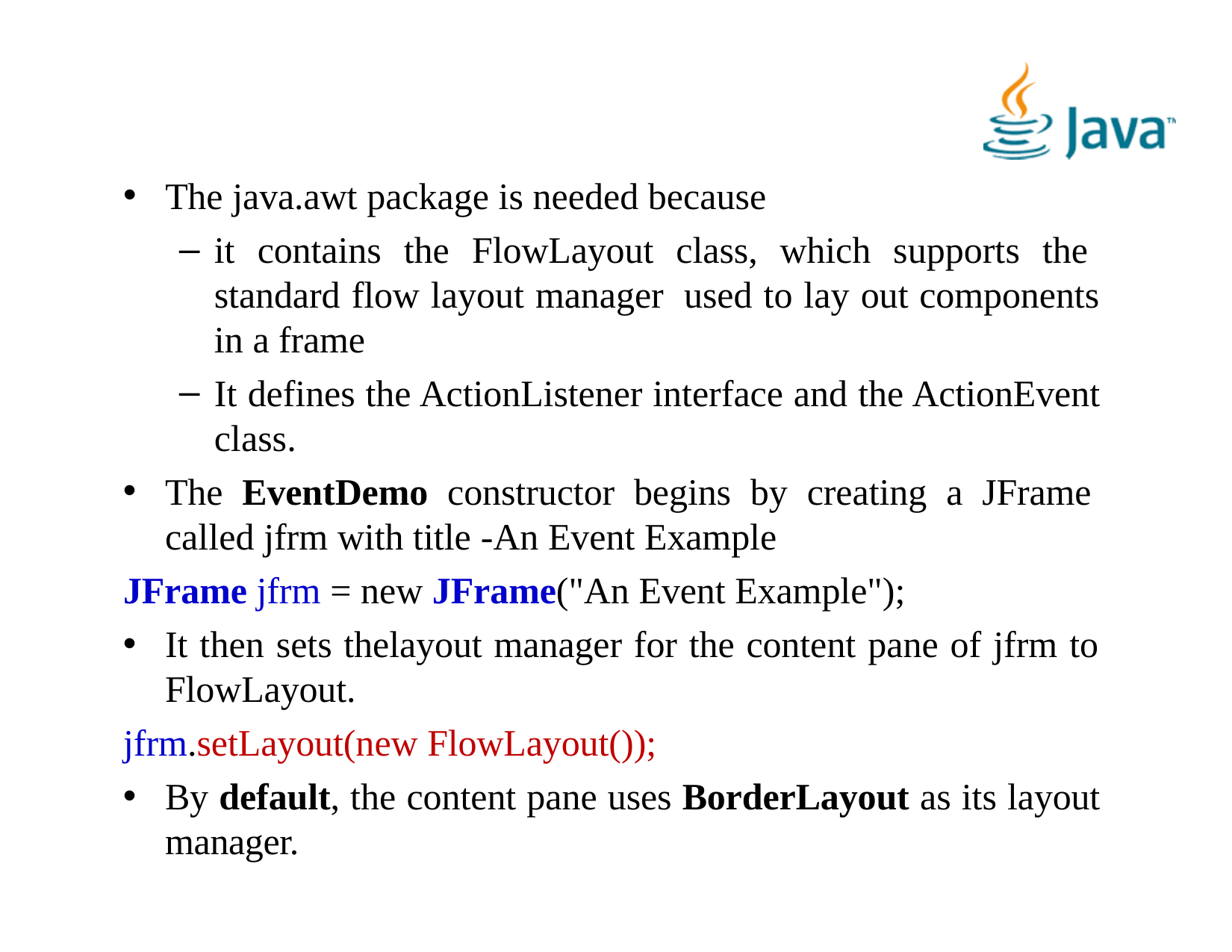

The java.awt package is needed because
it contains the FlowLayout class, which supports the  standard flow layout manager used to lay out components  in a frame
It defines the ActionListener interface and the ActionEvent  class.
The EventDemo constructor begins by creating a JFrame  called jfrm with title -An Event Example
JFrame jfrm = new JFrame("An Event Example");
It then sets thelayout manager for the content pane of jfrm to  FlowLayout.
jfrm.setLayout(new FlowLayout());
By default, the content pane uses BorderLayout as its layout  manager.